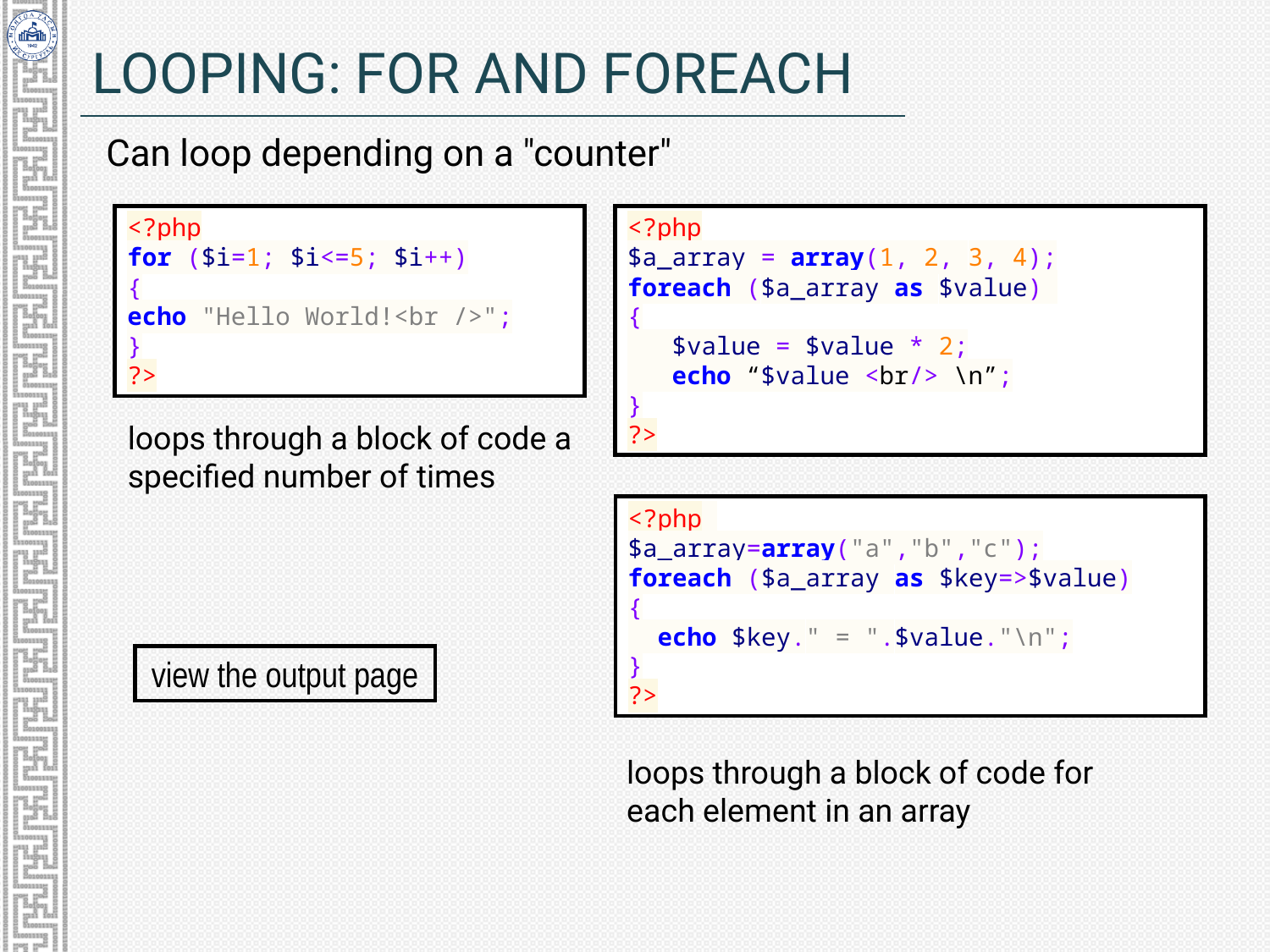

# Looping: for and foreach
Can loop depending on a "counter"
<?php
$a_array = array(1, 2, 3, 4);
foreach ($a_array as $value)
{
   $value = $value * 2;
   echo “$value <br/> \n”;
}
?>
<?php
$a_array=array("a","b","c");
foreach ($a_array as $key=>$value)
{
  echo $key." = ".$value."\n";
}
?>
loops through a block of code for each element in an array
view the output page
<?php
for ($i=1; $i<=5; $i++)
{
echo "Hello World!<br />";
}
?>
loops through a block of code a specified number of times